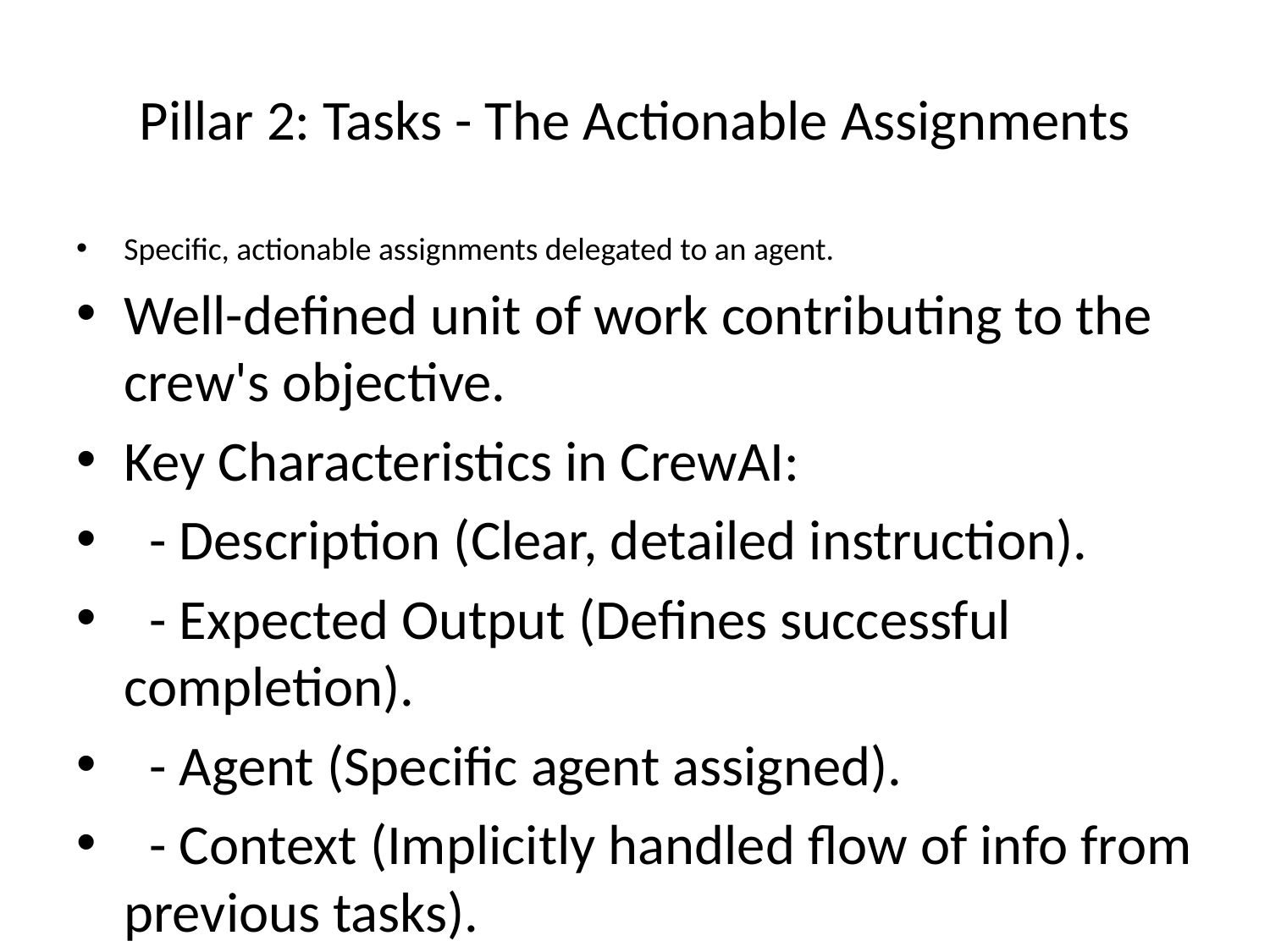

# Pillar 2: Tasks - The Actionable Assignments
Specific, actionable assignments delegated to an agent.
Well-defined unit of work contributing to the crew's objective.
Key Characteristics in CrewAI:
  - Description (Clear, detailed instruction).
  - Expected Output (Defines successful completion).
  - Agent (Specific agent assigned).
  - Context (Implicitly handled flow of info from previous tasks).
Example: Task for `Corporate Event Planner` to research venues.